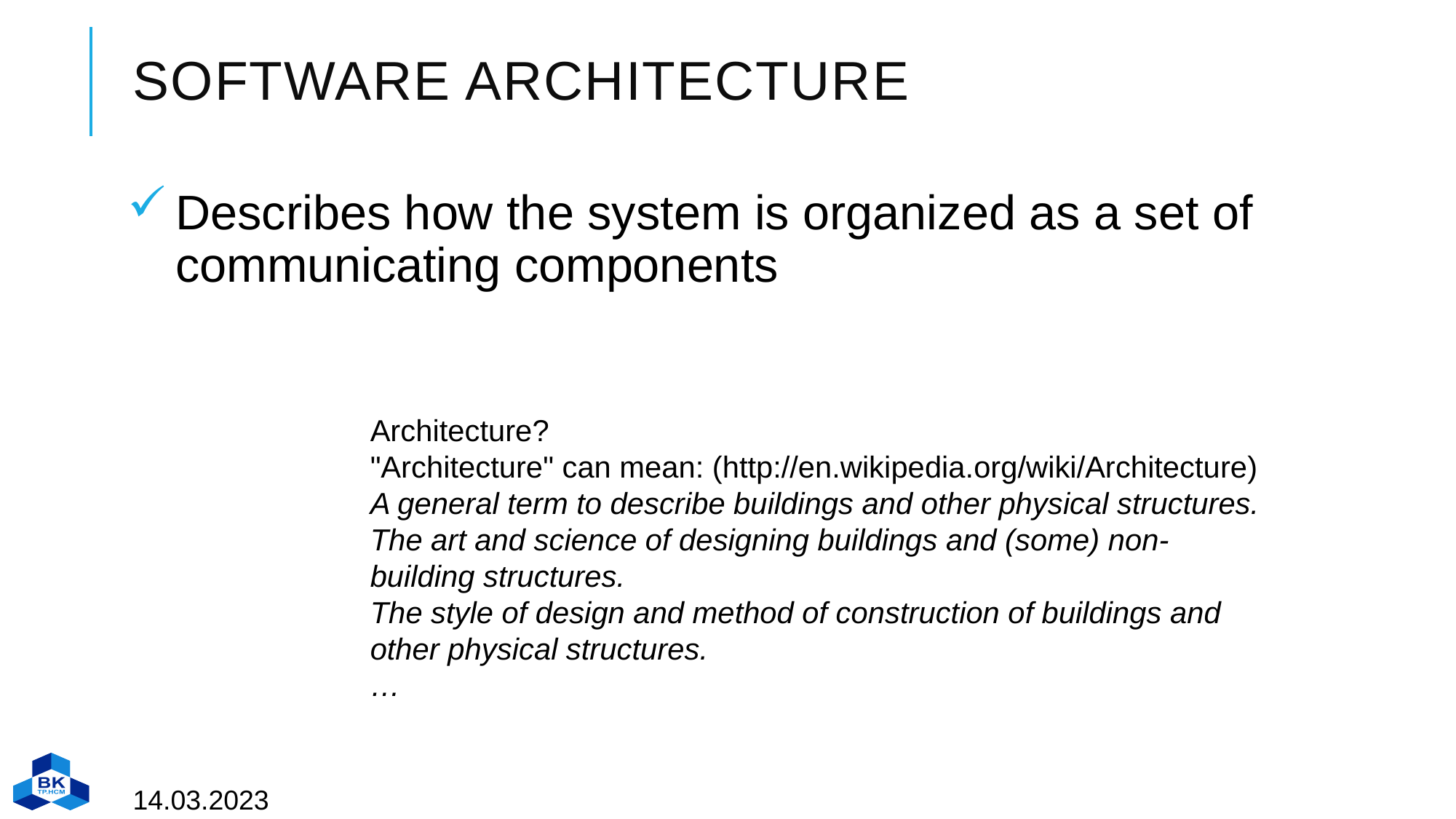

# Software architecture
Describes how the system is organized as a set of communicating components

Architecture?
"Architecture" can mean: (http://en.wikipedia.org/wiki/Architecture)
A general term to describe buildings and other physical structures.
The art and science of designing buildings and (some) non-building structures.
The style of design and method of construction of buildings and other physical structures.
…
14.03.2023